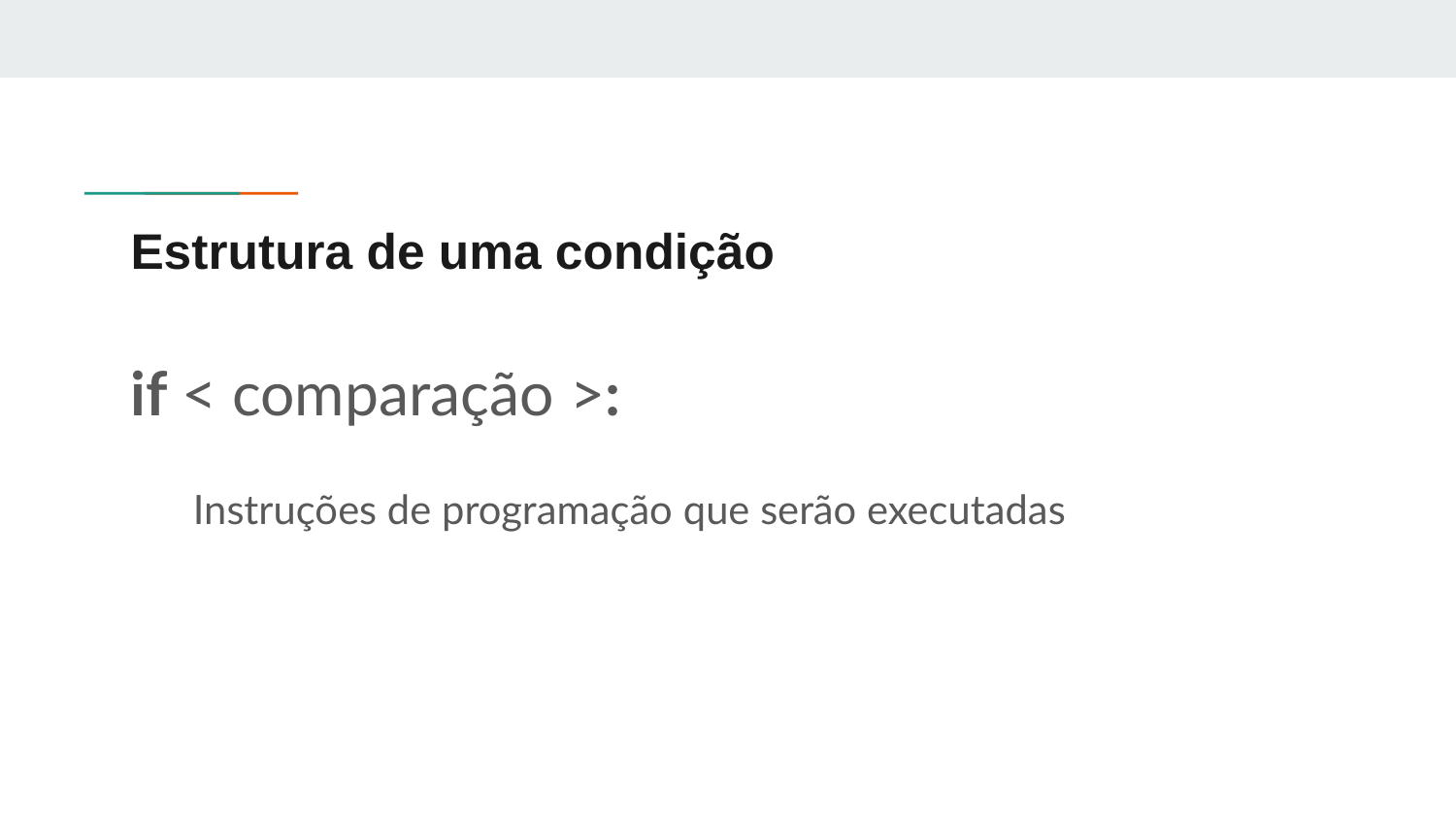

# Estrutura de uma condição
if < comparação >:
    Instruções de programação que serão executadas